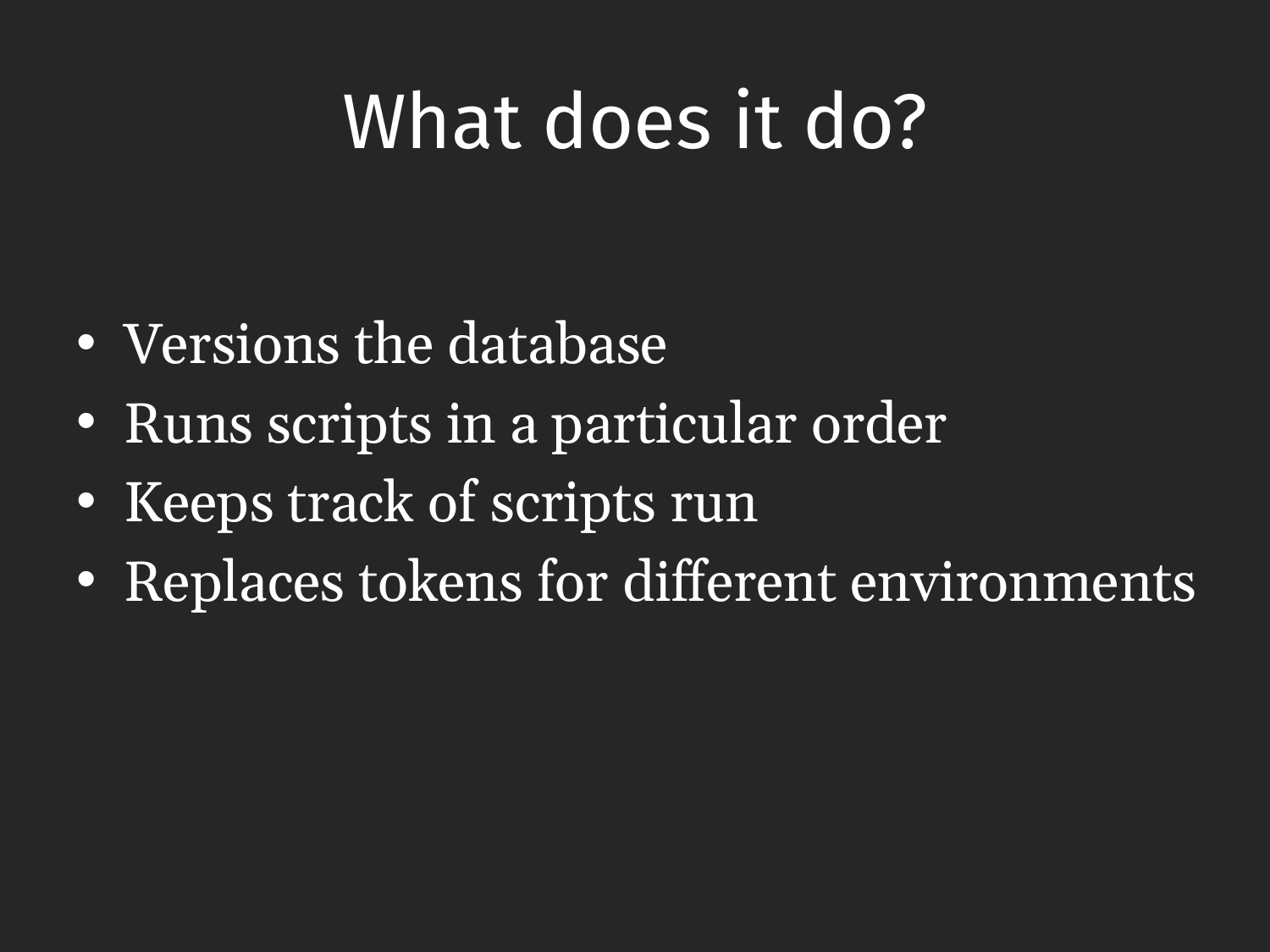

# What does it do?

Versions the database
Runs scripts in a particular order
Keeps track of scripts run
Replaces tokens for different environments